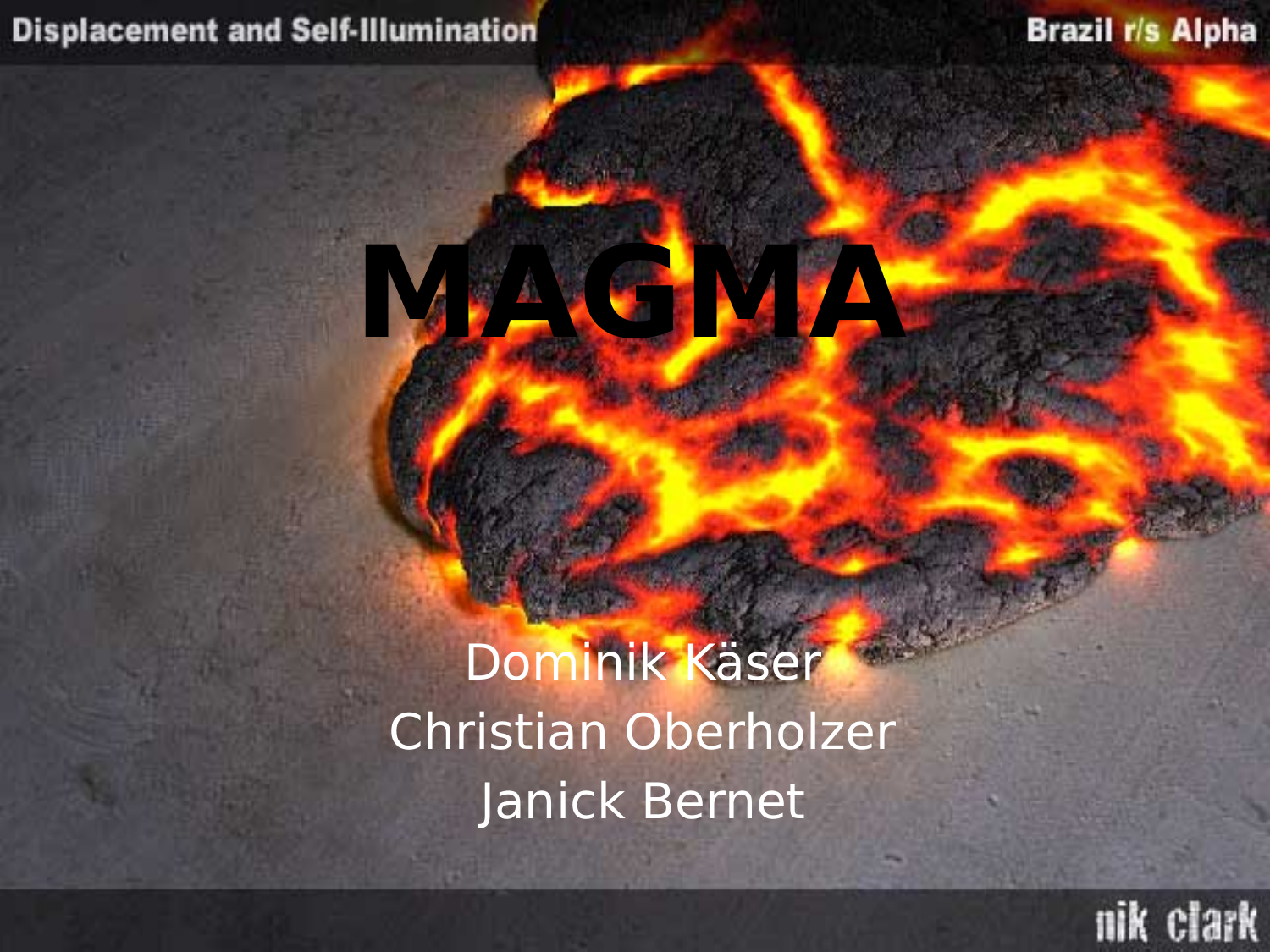

# Magma
Dominik Käser
Christian Oberholzer
Janick Bernet